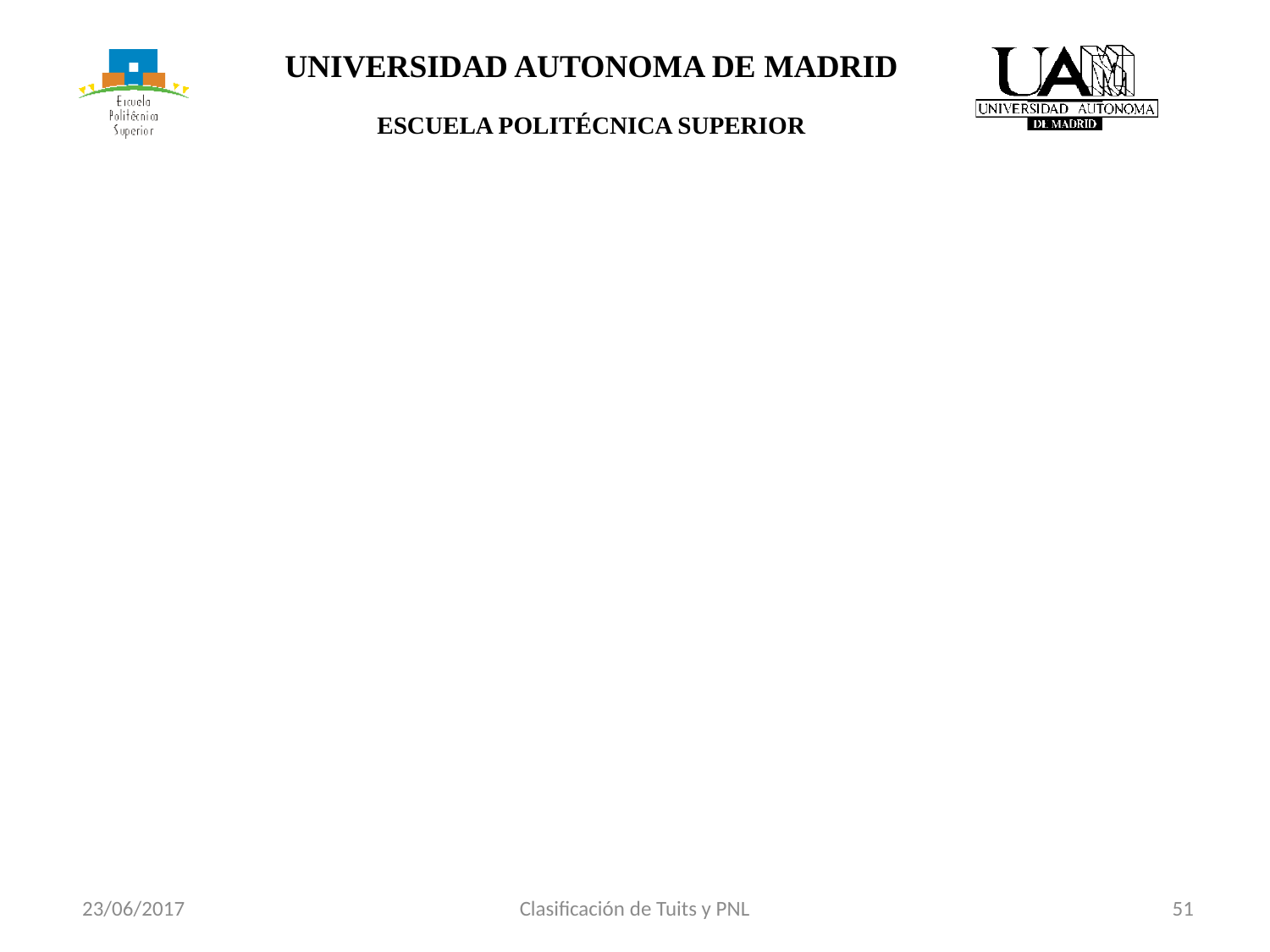

Clasificación de Tuits y PNL
51
23/06/2017